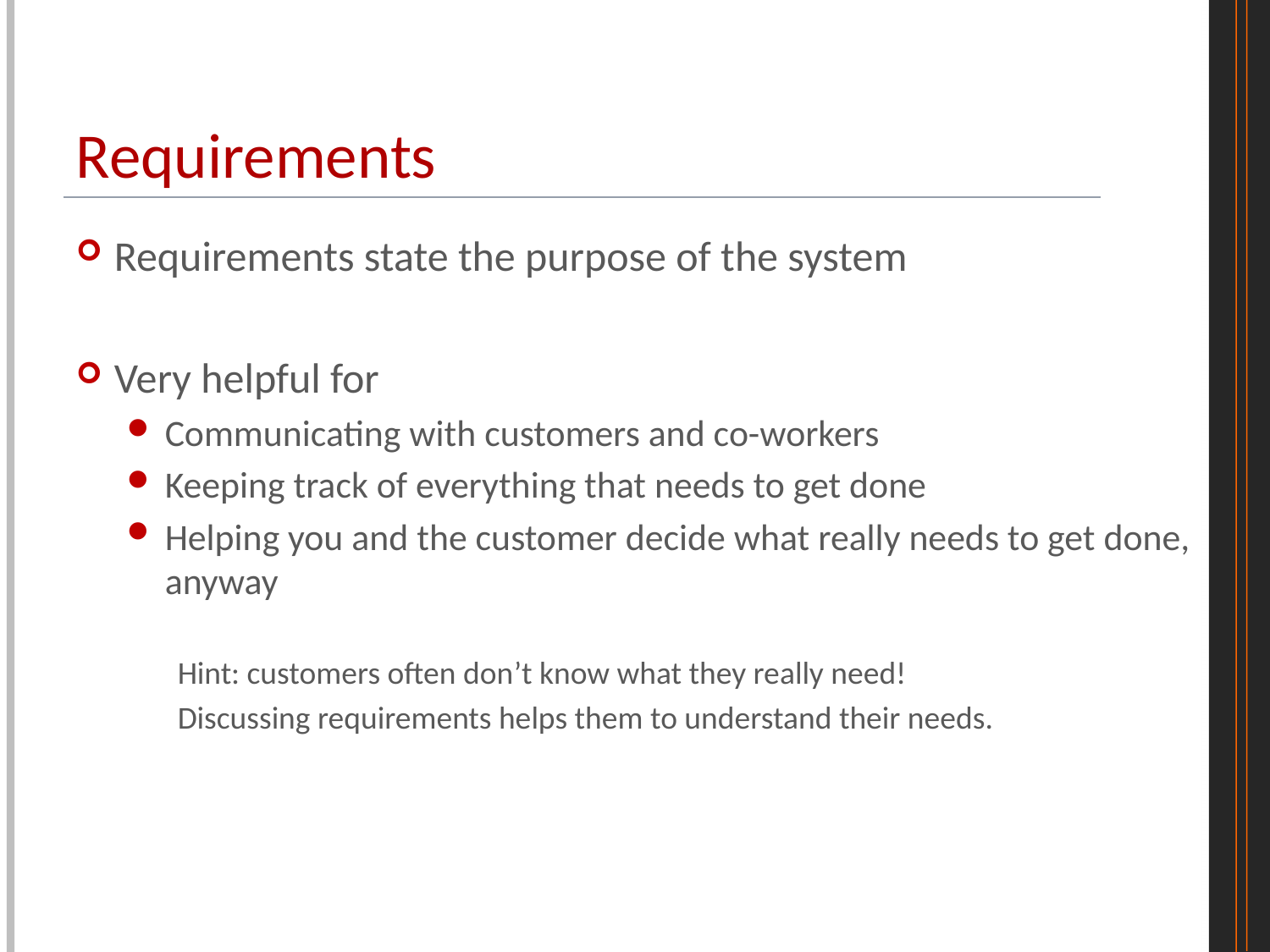

# Requirements
Requirements state the purpose of the system

Very helpful for
Communicating with customers and co-workers
Keeping track of everything that needs to get done
Helping you and the customer decide what really needs to get done, anyway

Hint: customers often don’t know what they really need!
Discussing requirements helps them to understand their needs.